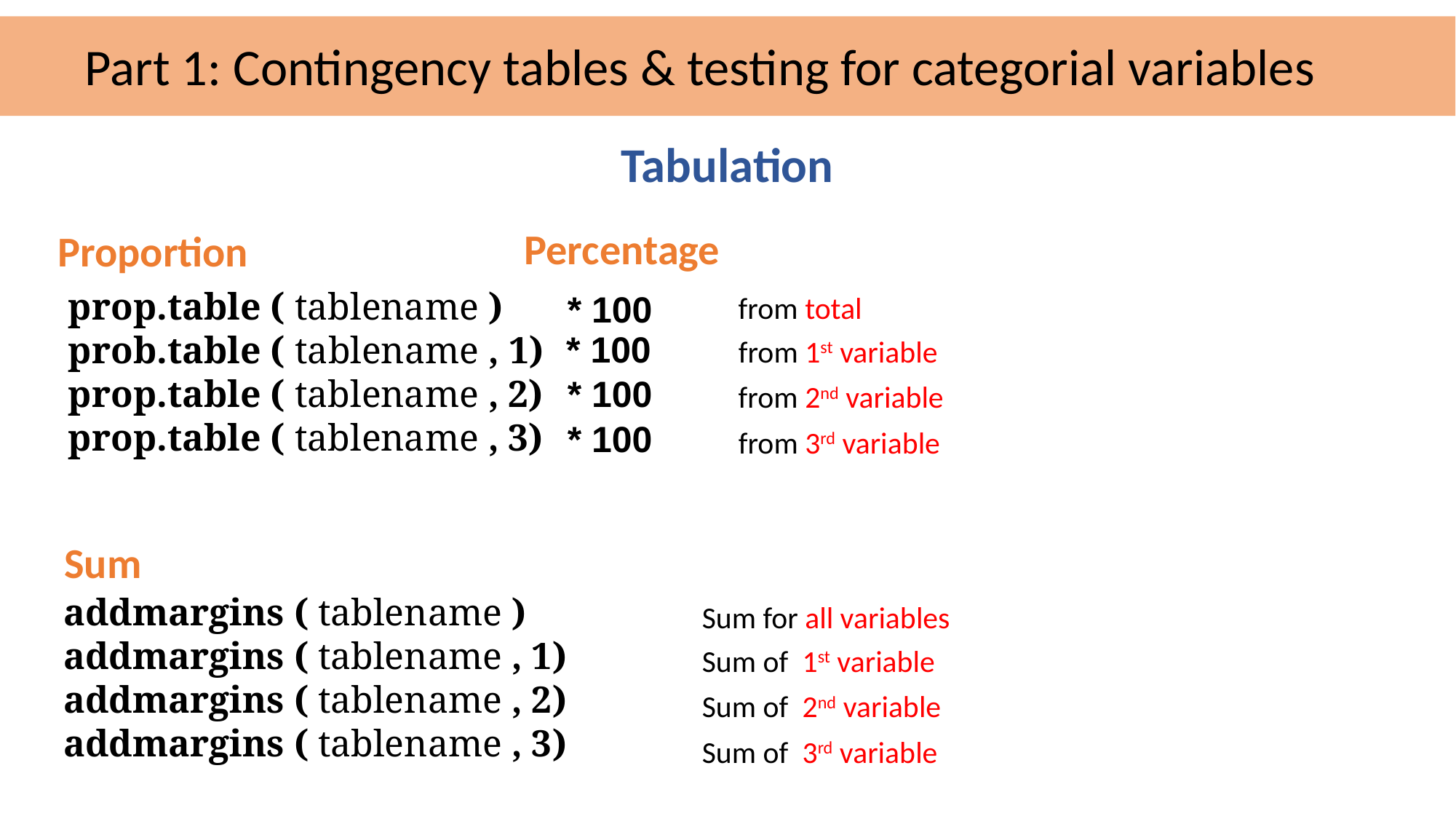

Part 1: Contingency tables & testing for categorial variables
# Tabulation
Percentage
Proportion
prop.table ( tablename )
prob.table ( tablename , 1)
prop.table ( tablename , 2)
prop.table ( tablename , 3)
* 100
from total
* 100
from 1st variable
* 100
from 2nd variable
* 100
from 3rd variable
Sum
addmargins ( tablename )
addmargins ( tablename , 1)
addmargins ( tablename , 2)
addmargins ( tablename , 3)
Sum for all variables
Sum of  1st variable
Sum of  2nd variable
Sum of  3rd variable